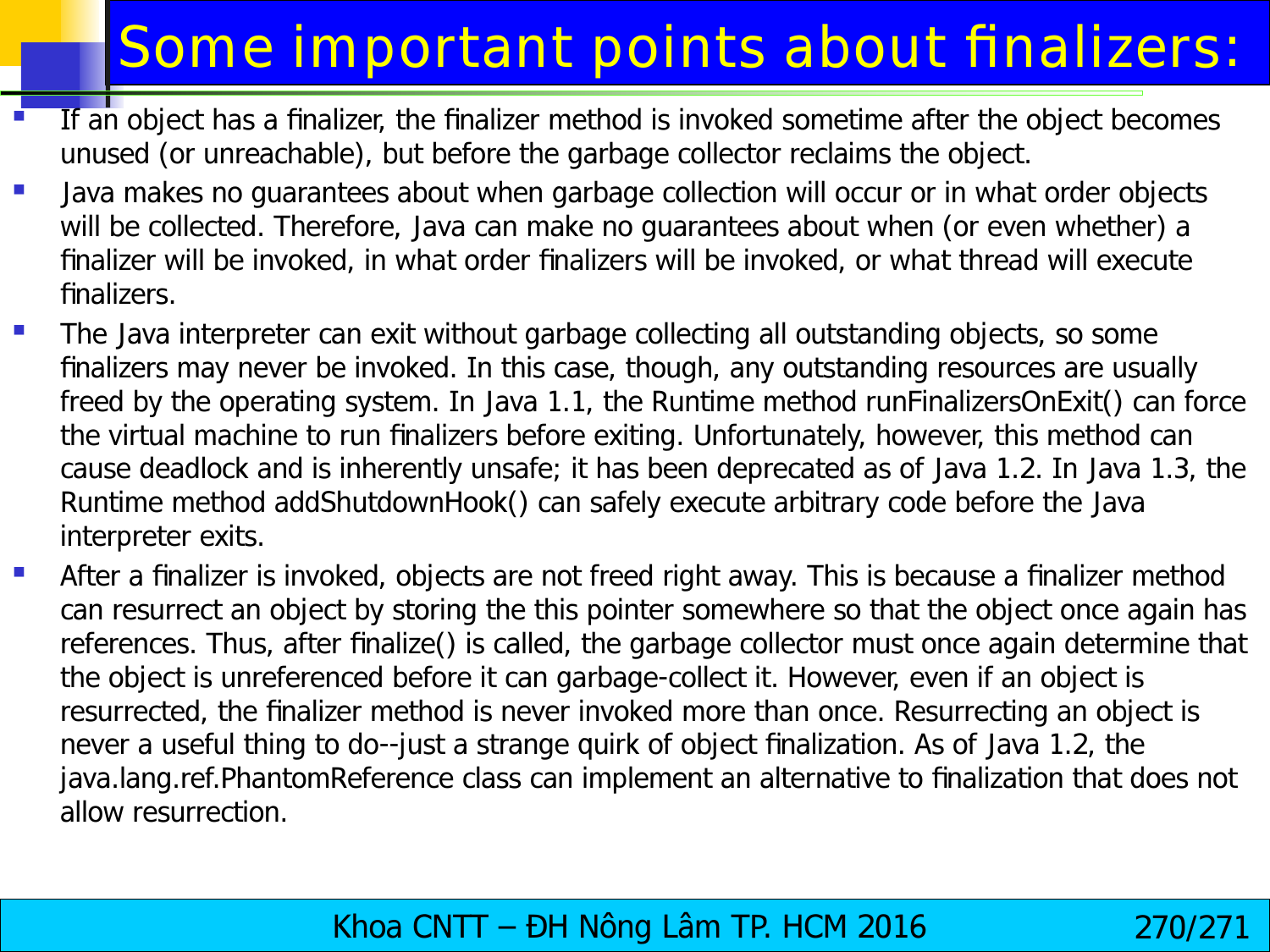

# Some important points about finalizers:
If an object has a finalizer, the finalizer method is invoked sometime after the object becomes unused (or unreachable), but before the garbage collector reclaims the object.
Java makes no guarantees about when garbage collection will occur or in what order objects will be collected. Therefore, Java can make no guarantees about when (or even whether) a finalizer will be invoked, in what order finalizers will be invoked, or what thread will execute finalizers.
The Java interpreter can exit without garbage collecting all outstanding objects, so some finalizers may never be invoked. In this case, though, any outstanding resources are usually freed by the operating system. In Java 1.1, the Runtime method runFinalizersOnExit() can force the virtual machine to run finalizers before exiting. Unfortunately, however, this method can cause deadlock and is inherently unsafe; it has been deprecated as of Java 1.2. In Java 1.3, the Runtime method addShutdownHook() can safely execute arbitrary code before the Java interpreter exits.
After a finalizer is invoked, objects are not freed right away. This is because a finalizer method can resurrect an object by storing the this pointer somewhere so that the object once again has references. Thus, after finalize() is called, the garbage collector must once again determine that the object is unreferenced before it can garbage-collect it. However, even if an object is resurrected, the finalizer method is never invoked more than once. Resurrecting an object is never a useful thing to do--just a strange quirk of object finalization. As of Java 1.2, the java.lang.ref.PhantomReference class can implement an alternative to finalization that does not allow resurrection.